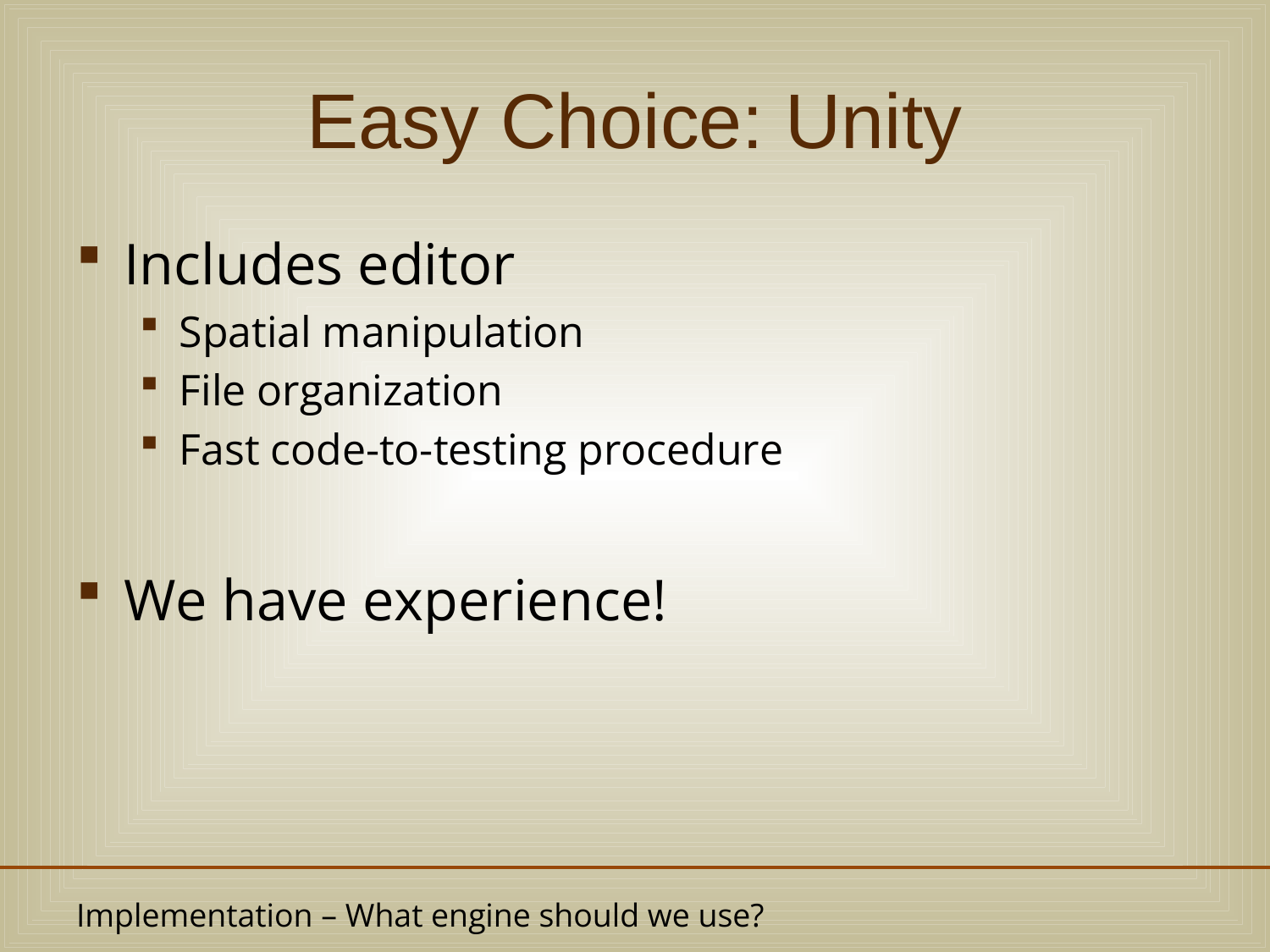

# Easy Choice: Unity
Includes editor
Spatial manipulation
File organization
Fast code-to-testing procedure

We have experience!

Implementation – What engine should we use?